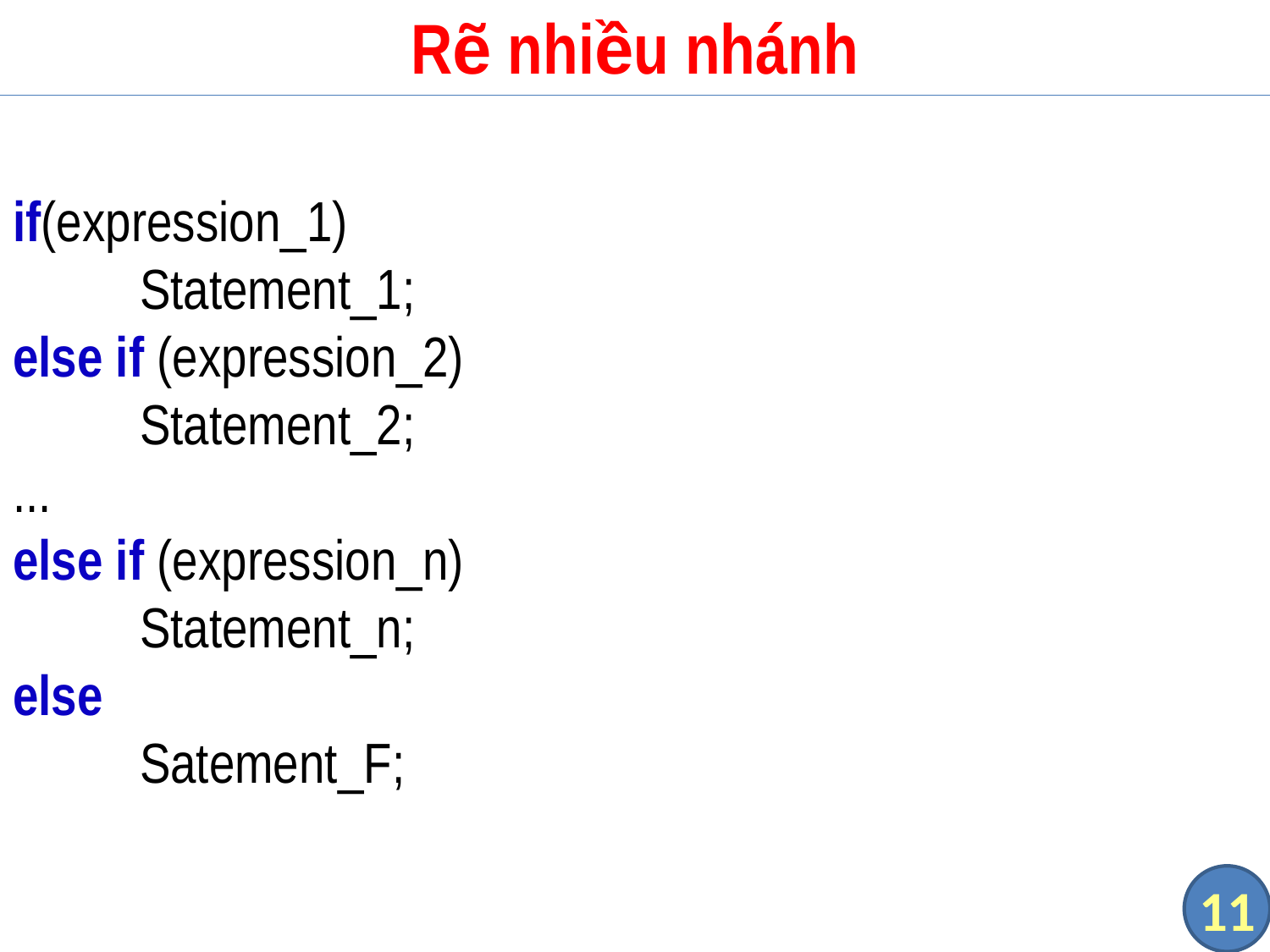

# Rẽ nhiều nhánh
if(expression_1)
	Statement_1;
else if (expression_2)
	Statement_2;
...
else if (expression_n)
	Statement_n;
else
	Satement_F;

11